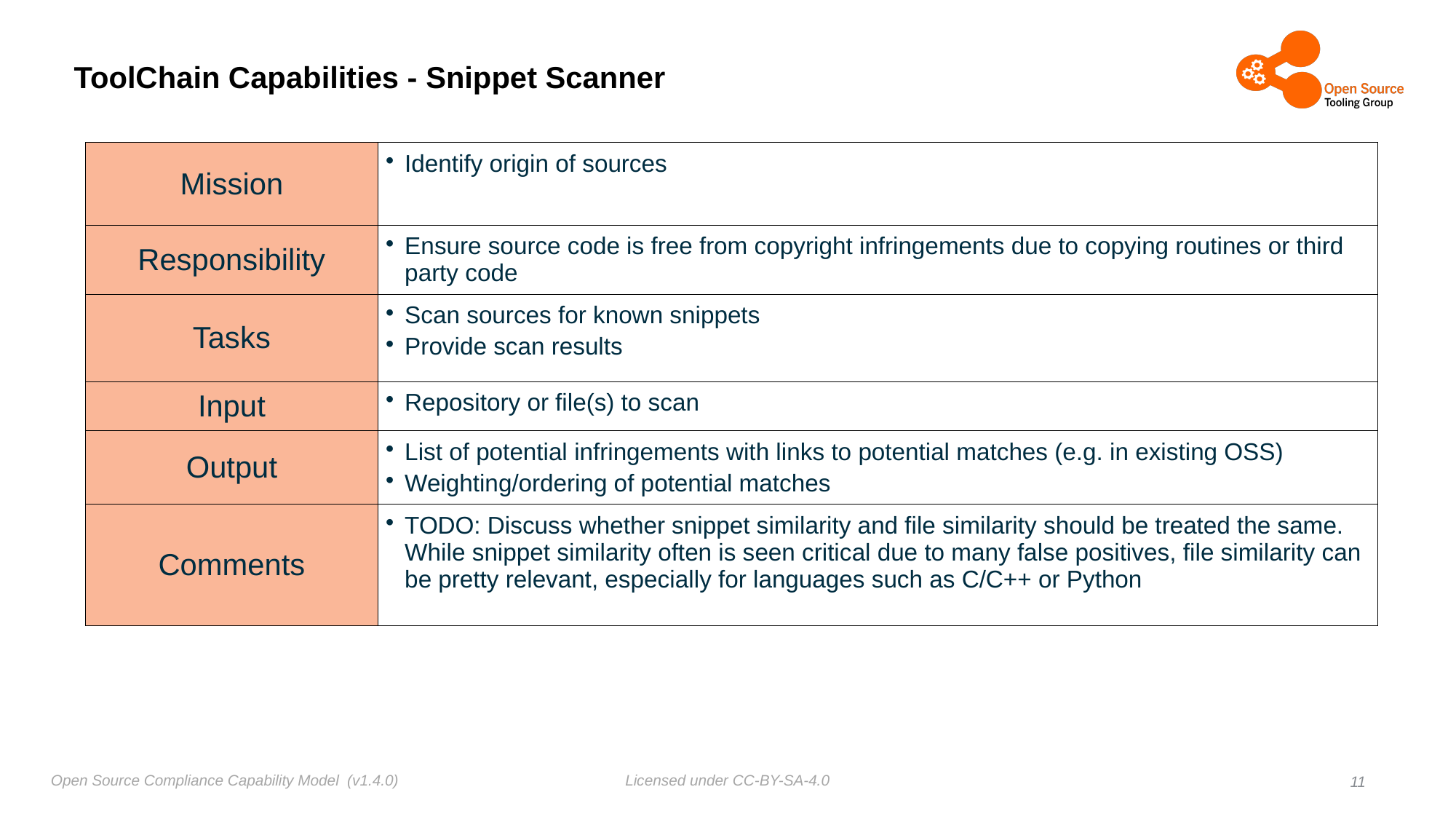

# ToolChain Capabilities - Snippet Scanner
| Mission | Identify origin of sources |
| --- | --- |
| Responsibility | Ensure source code is free from copyright infringements due to copying routines or third party code |
| Tasks | Scan sources for known snippets Provide scan results |
| Input | Repository or file(s) to scan |
| Output | List of potential infringements with links to potential matches (e.g. in existing OSS) Weighting/ordering of potential matches |
| Comments | TODO: Discuss whether snippet similarity and file similarity should be treated the same. While snippet similarity often is seen critical due to many false positives, file similarity can be pretty relevant, especially for languages such as C/C++ or Python |
11